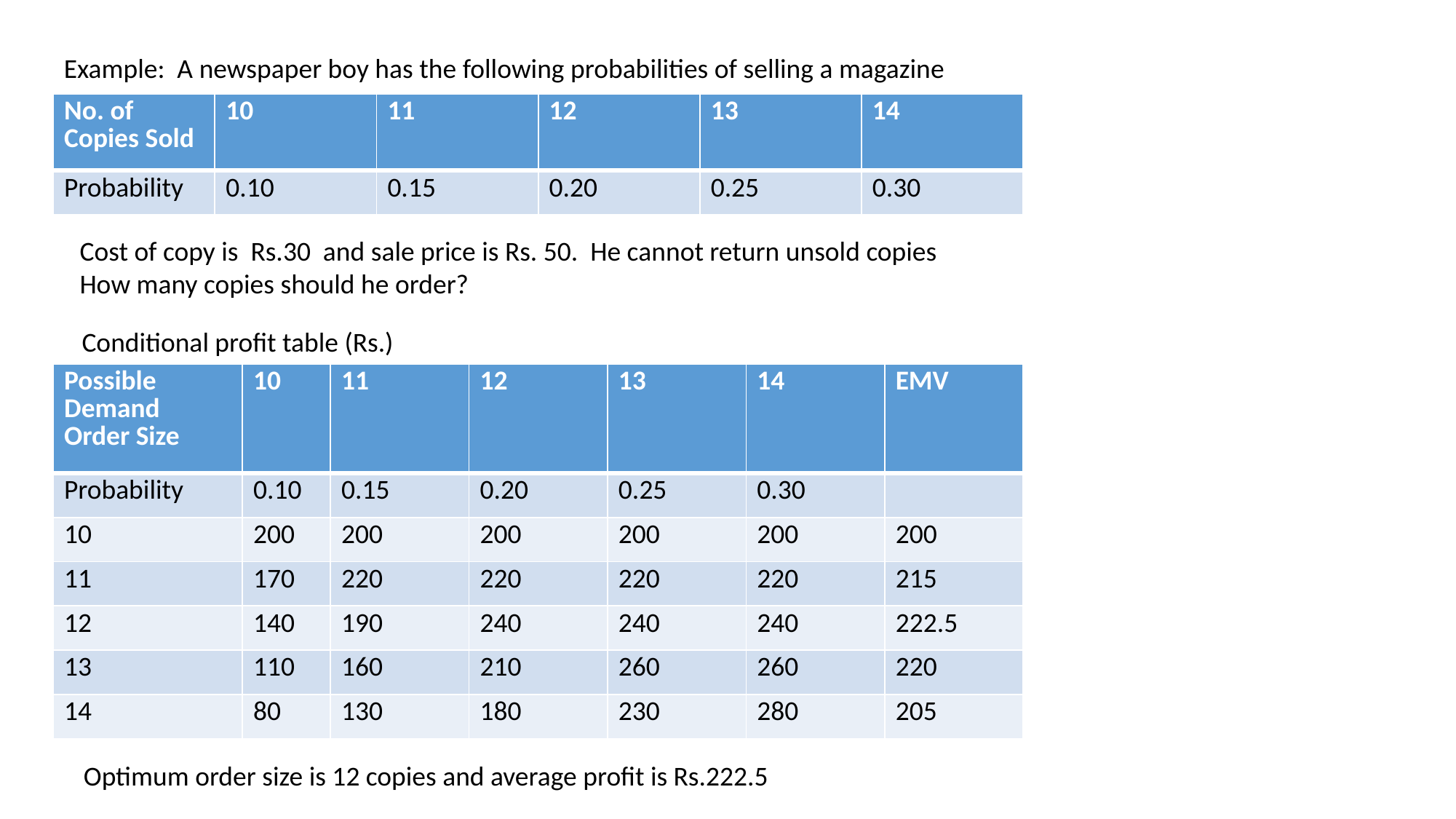

Example:  A newspaper boy has the following probabilities of selling a magazine
| No. of Copies Sold | 10 | 11 | 12 | 13 | 14 |
| --- | --- | --- | --- | --- | --- |
| Probability | 0.10 | 0.15 | 0.20 | 0.25 | 0.30 |
Cost of copy is  Rs.30  and sale price is Rs. 50.  He cannot return unsold copies
How many copies should he order?
Conditional profit table (Rs.)
| Possible Demand Order Size | 10 | 11 | 12 | 13 | 14 | EMV |
| --- | --- | --- | --- | --- | --- | --- |
| Probability | 0.10 | 0.15 | 0.20 | 0.25 | 0.30 |  |
| 10 | 200 | 200 | 200 | 200 | 200 | 200 |
| 11 | 170 | 220 | 220 | 220 | 220 | 215 |
| 12 | 140 | 190 | 240 | 240 | 240 | 222.5 |
| 13 | 110 | 160 | 210 | 260 | 260 | 220 |
| 14 | 80 | 130 | 180 | 230 | 280 | 205 |
Optimum order size is 12 copies and average profit is Rs.222.5